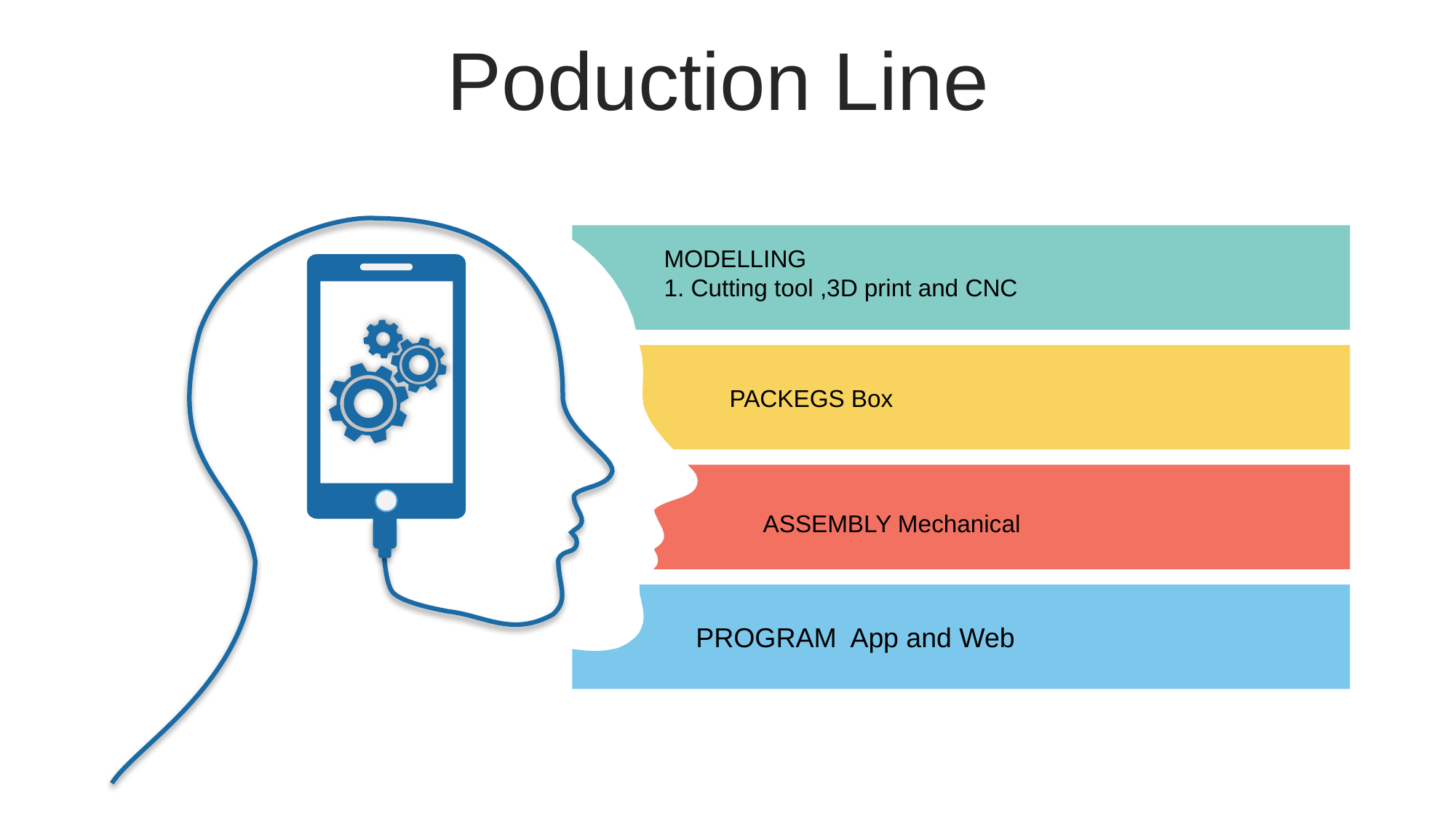

Poduction Line

MODELLING
1. Cutting tool ,3D print and CNC

PACKEGS Box

ASSEMBLY Mechanical

PROGRAM  App and Web